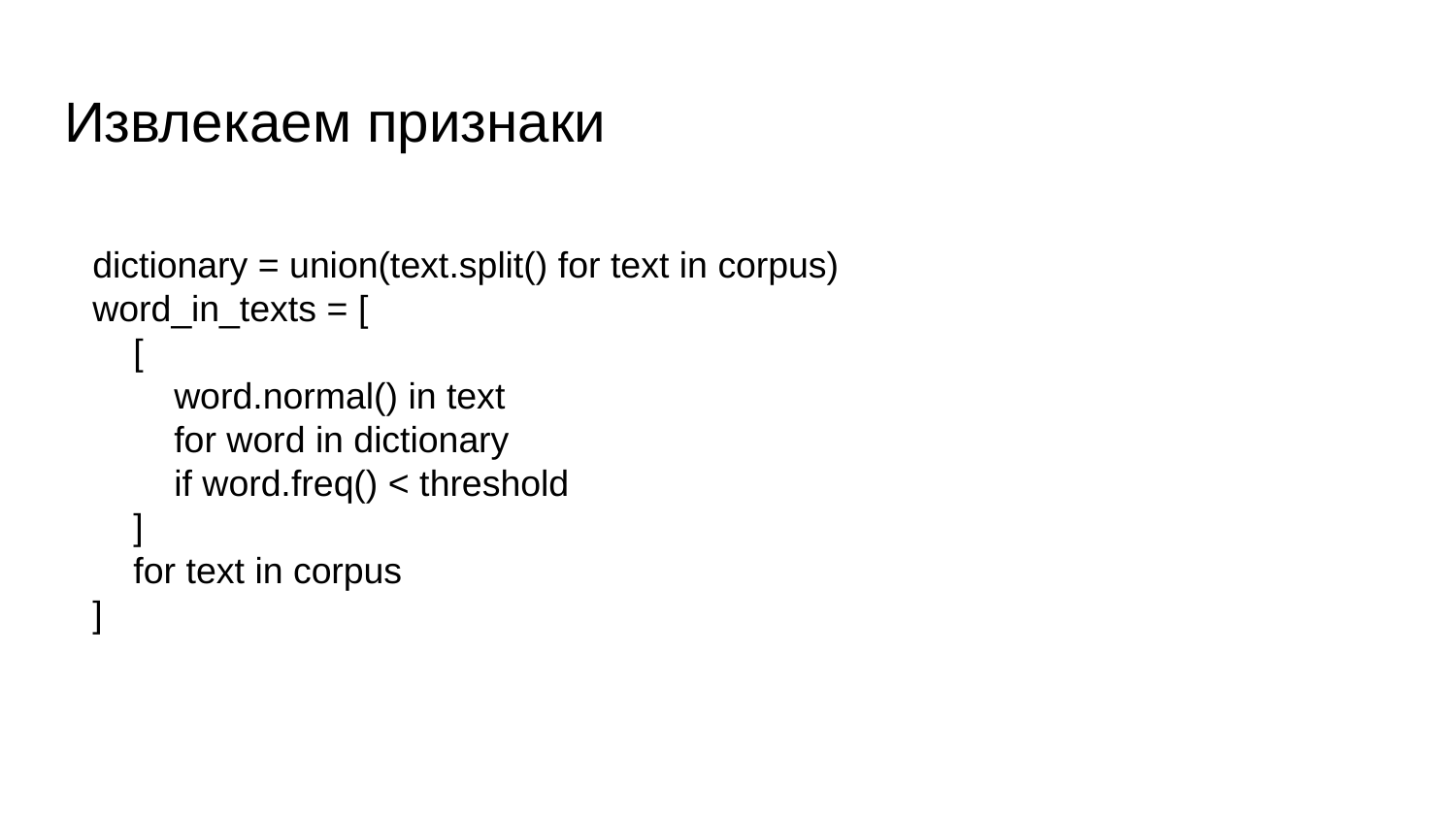

# Извлекаем признаки
dictionary = union(text.split() for text in corpus)
word_in_texts = [
    [
        word.normal() in text
        for word in dictionary
        if word.freq() < threshold
    ]
    for text in corpus
]